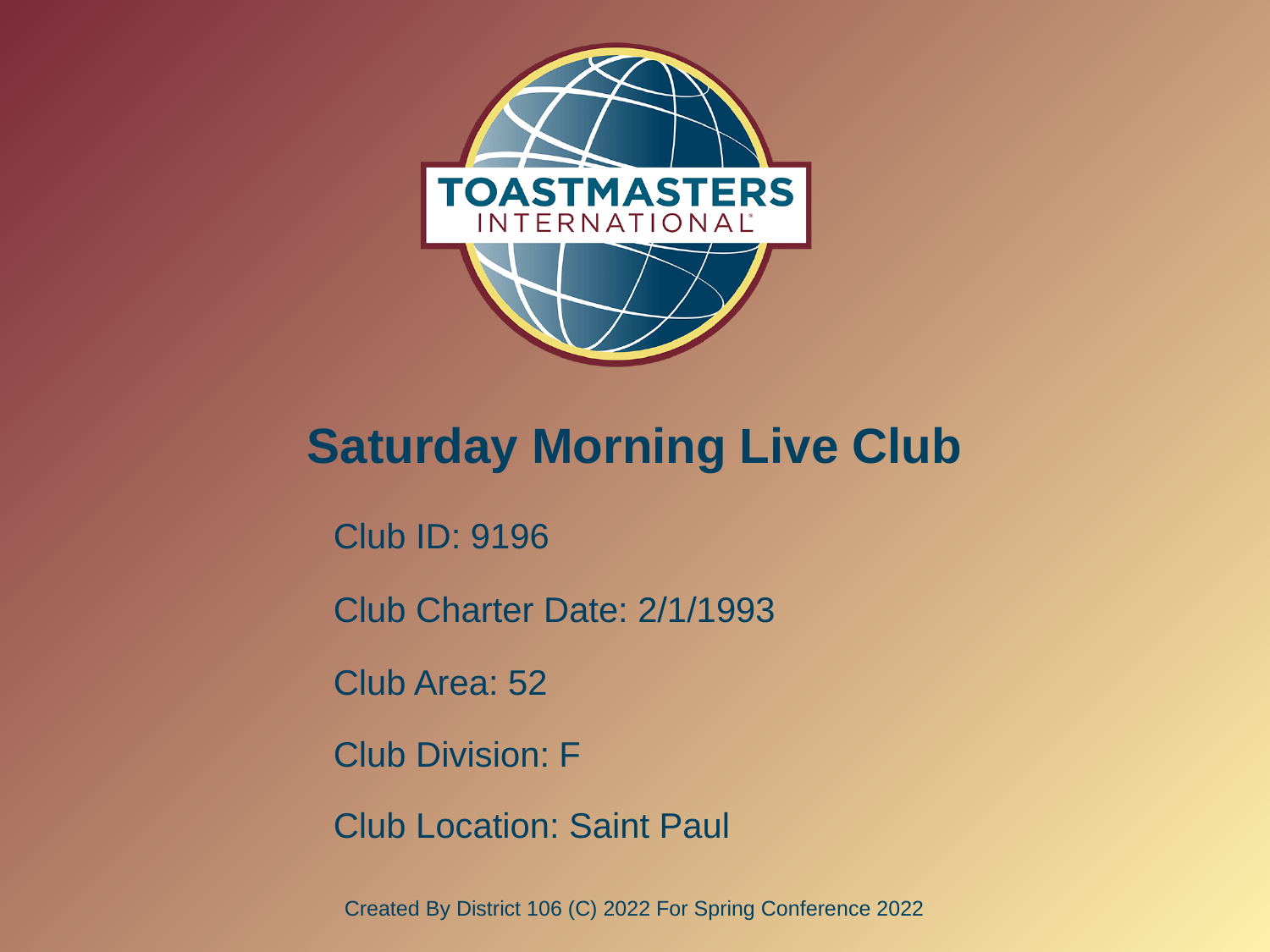

# Saturday Morning Live Club
Club ID: 9196
Club Charter Date: 2/1/1993
Club Area: 52
Club Division: F
Club Location: Saint Paul
Created By District 106 (C) 2022 For Spring Conference 2022